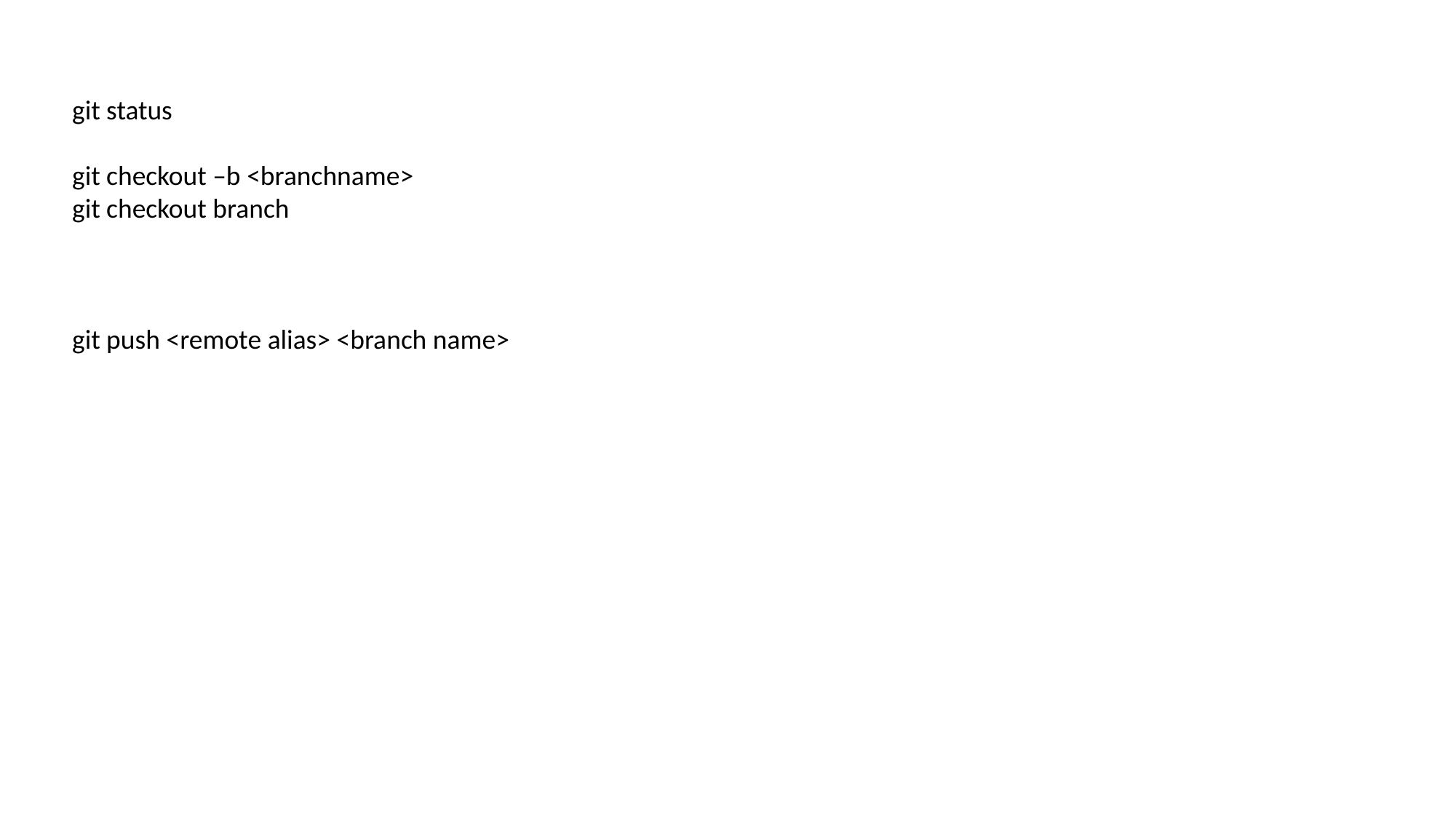

git status

git checkout –b <branchname>
git checkout branch

git push <remote alias> <branch name>